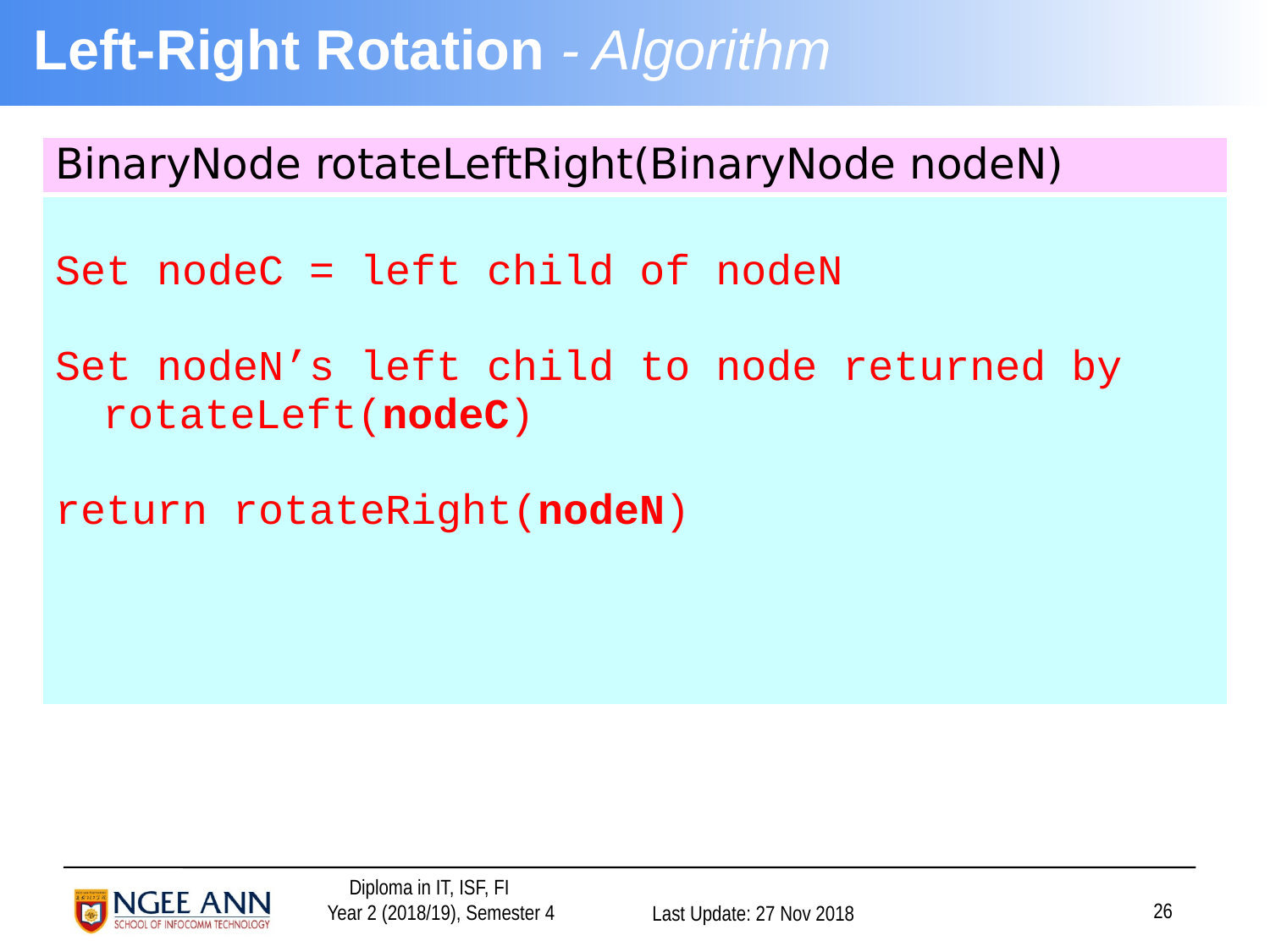

# Left-Right Rotation - Algorithm
| BinaryNode rotateLeftRight(BinaryNode nodeN) |
| --- |
| Set nodeC = left child of nodeN Set nodeN’s left child to node returned by rotateLeft(nodeC) return rotateRight(nodeN) |